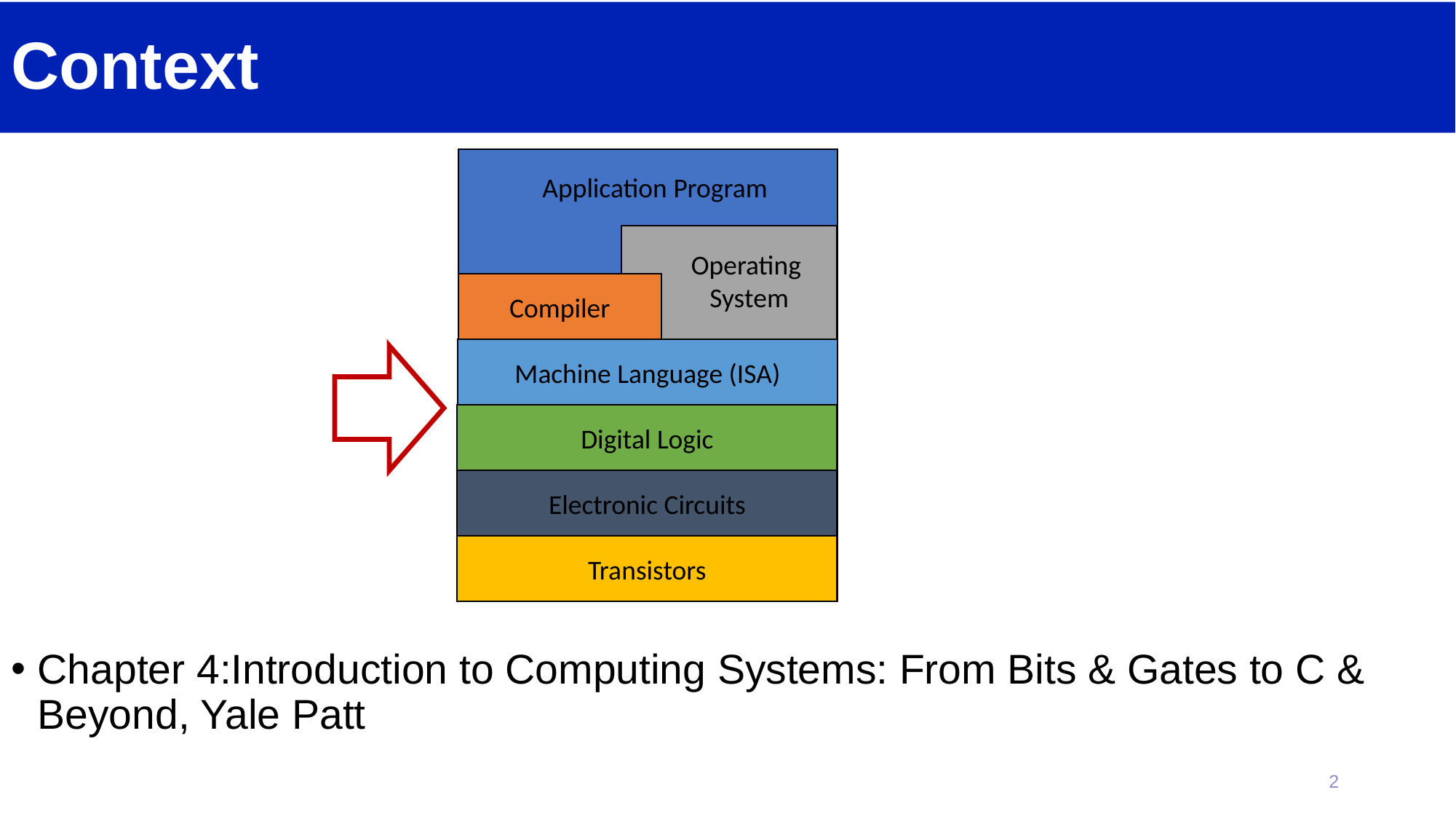

# Context

Application Program

Operating
System
Compiler
Machine Language (ISA)
Digital Logic
Electronic Circuits
Transistors

Chapter 4:Introduction to Computing Systems: From Bits & Gates to C & Beyond, Yale Patt

2